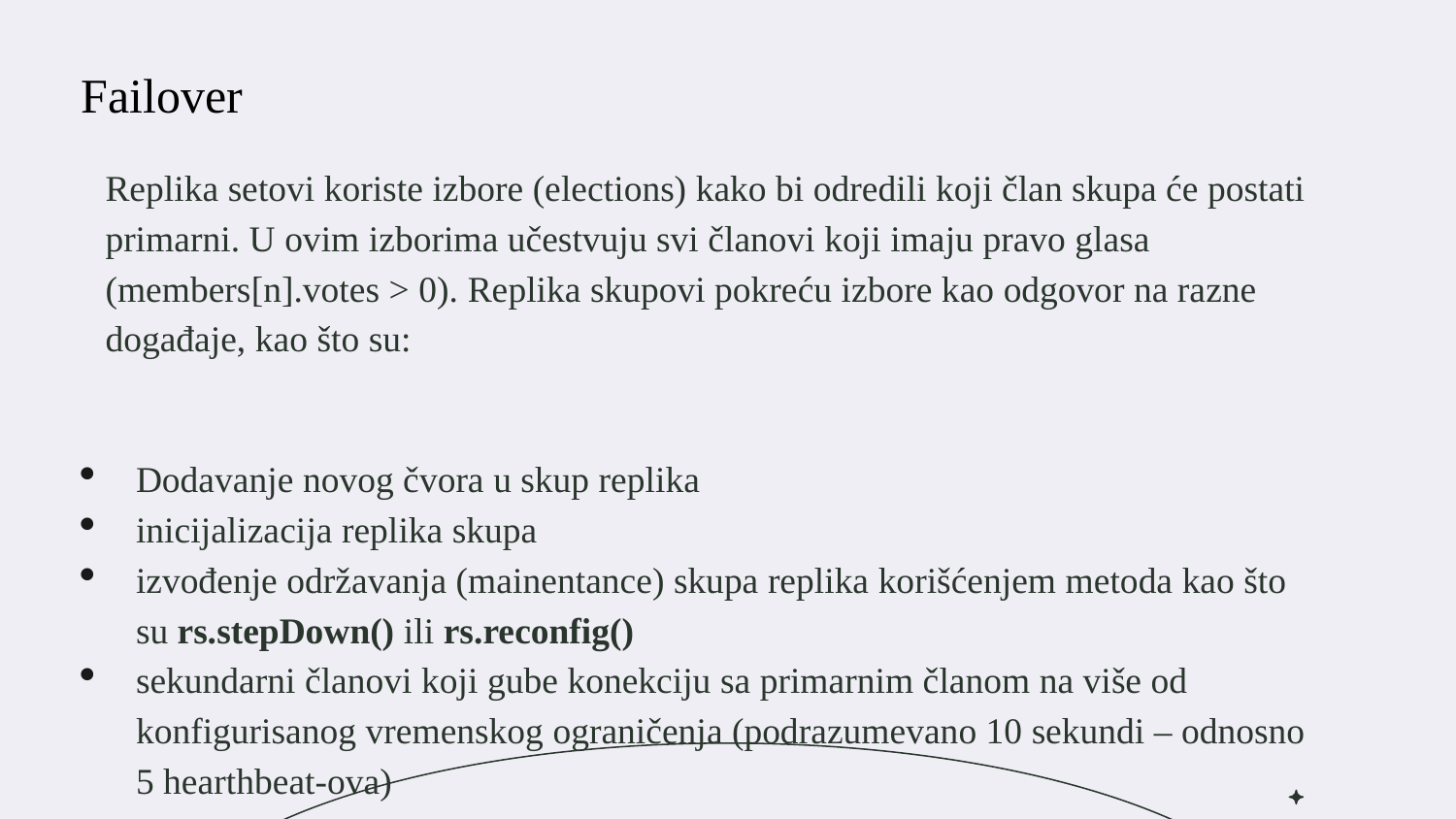

Failover
Replika setovi koriste izbore (elections) kako bi odredili koji član skupa će postati primarni. U ovim izborima učestvuju svi članovi koji imaju pravo glasa (members[n].votes > 0). Replika skupovi pokreću izbore kao odgovor na razne događaje, kao što su:

Dodavanje novog čvora u skup replika
inicijalizacija replika skupa
izvođenje održavanja (mainentance) skupa replika korišćenjem metoda kao što su rs.stepDown() ili rs.reconfig()
sekundarni članovi koji gube konekciju sa primarnim članom na više od konfigurisanog vremenskog ograničenja (podrazumevano 10 sekundi – odnosno 5 hearthbeat-ova)